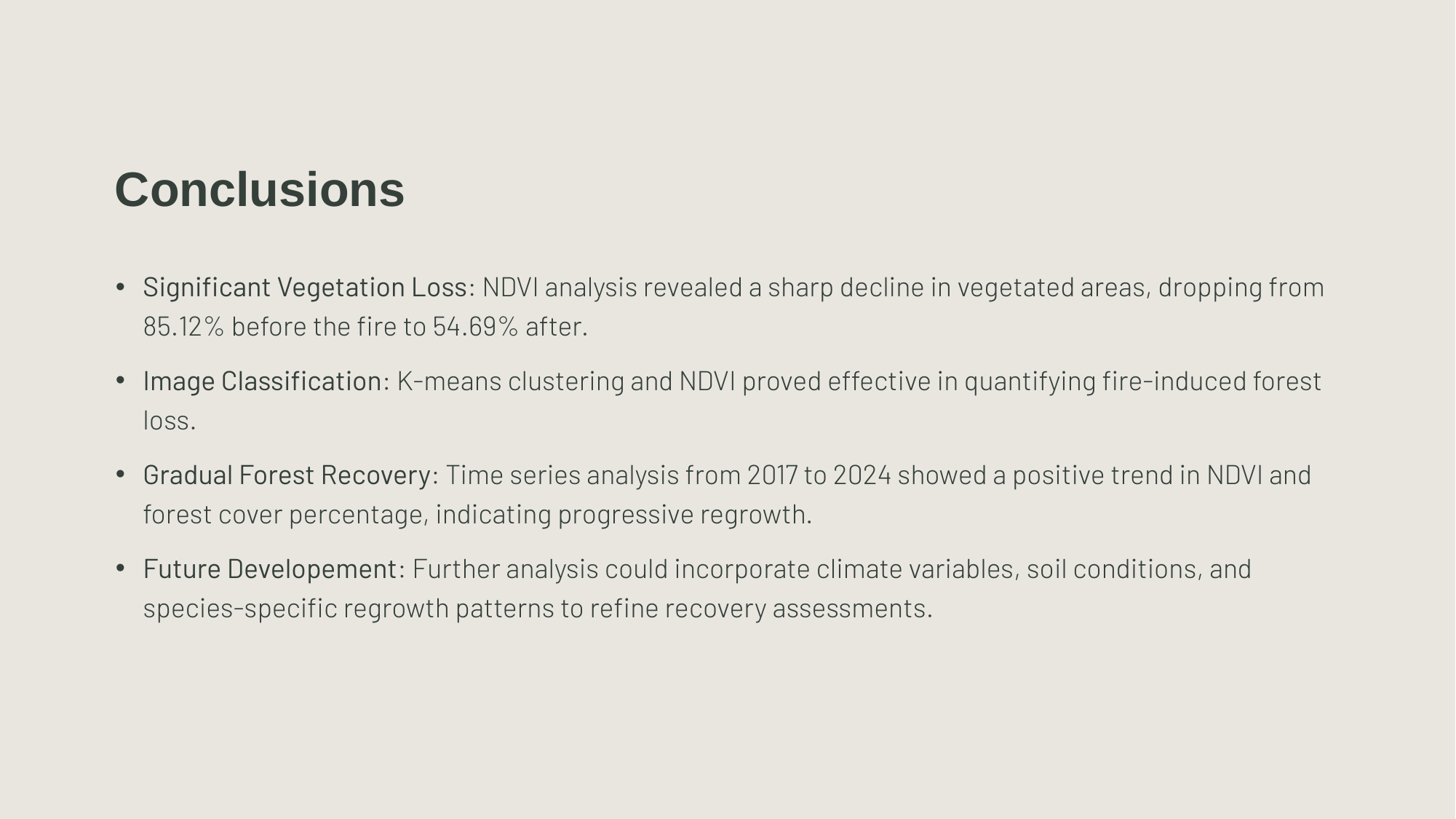

# Conclusions
Significant Vegetation Loss: NDVI analysis revealed a sharp decline in vegetated areas, dropping from 85.12% before the fire to 54.69% after.
Image Classification: K-means clustering and NDVI proved effective in quantifying fire-induced forest loss.
Gradual Forest Recovery: Time series analysis from 2017 to 2024 showed a positive trend in NDVI and forest cover percentage, indicating progressive regrowth.
Future Developement: Further analysis could incorporate climate variables, soil conditions, and species-specific regrowth patterns to refine recovery assessments.